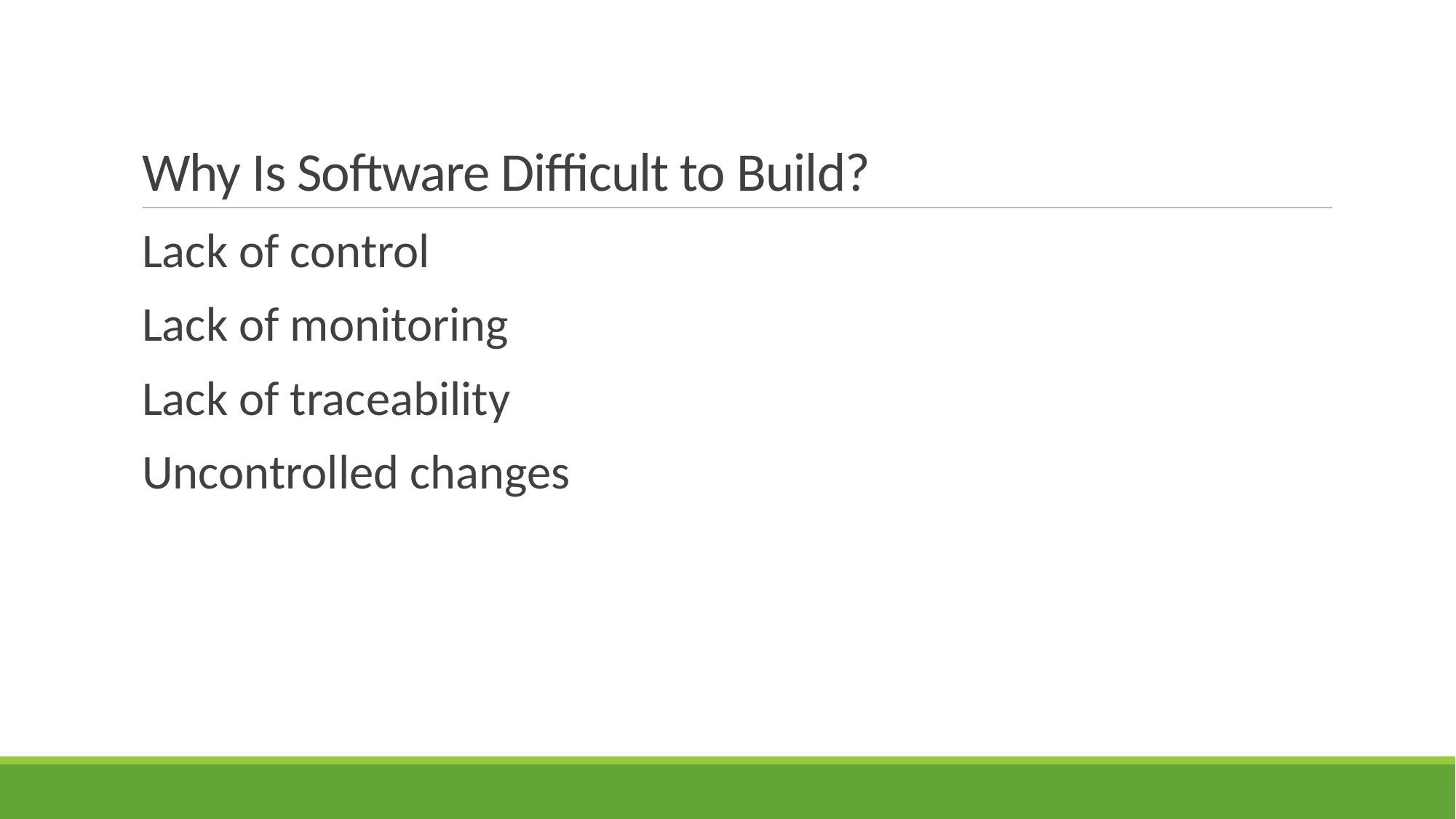

# Why Is Software Difficult to Build?
Lack of control
Lack of monitoring
Lack of traceability
Uncontrolled changes